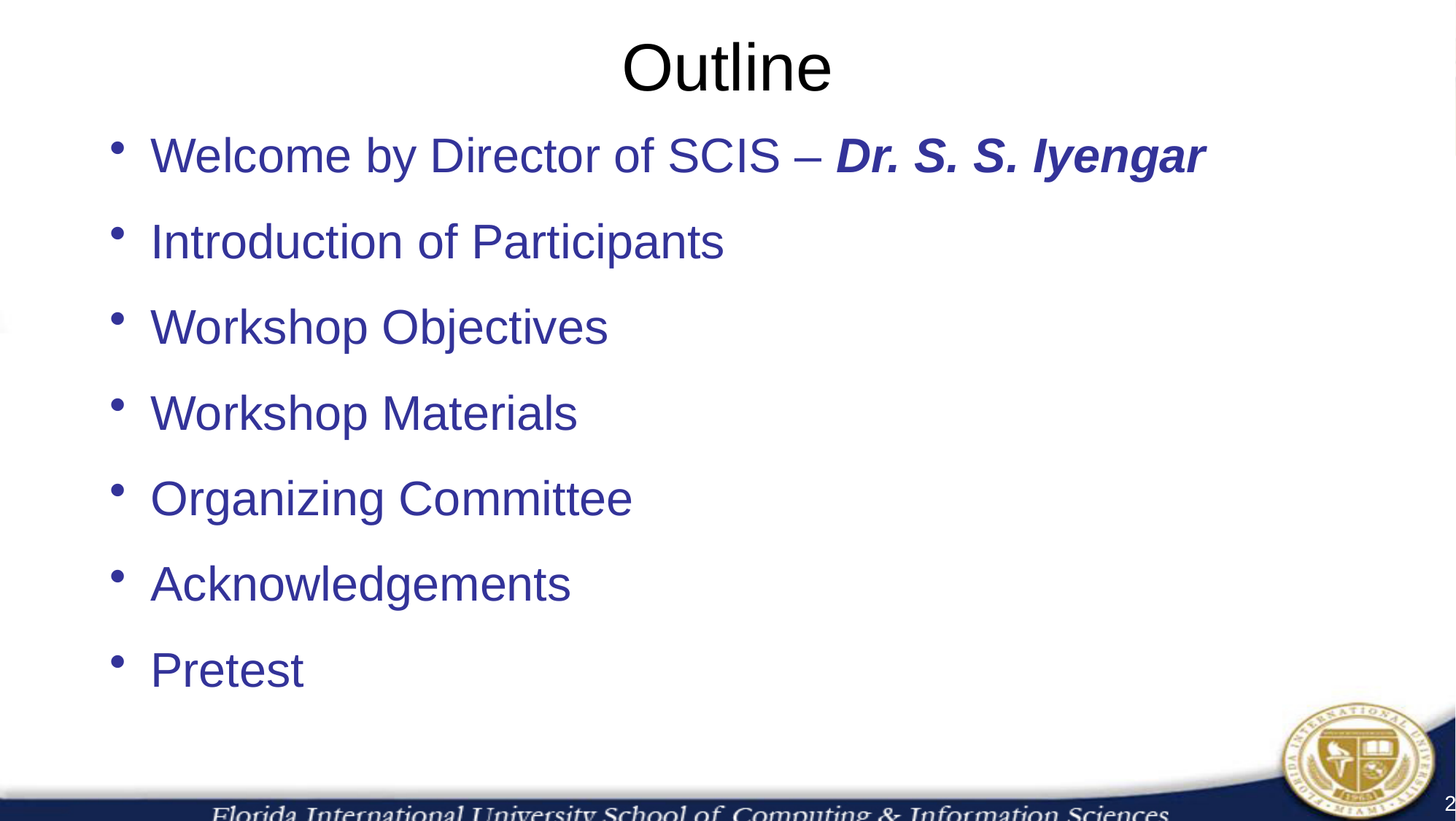

# Outline
Welcome by Director of SCIS – Dr. S. S. Iyengar
Introduction of Participants
Workshop Objectives
Workshop Materials
Organizing Committee
Acknowledgements
Pretest

2